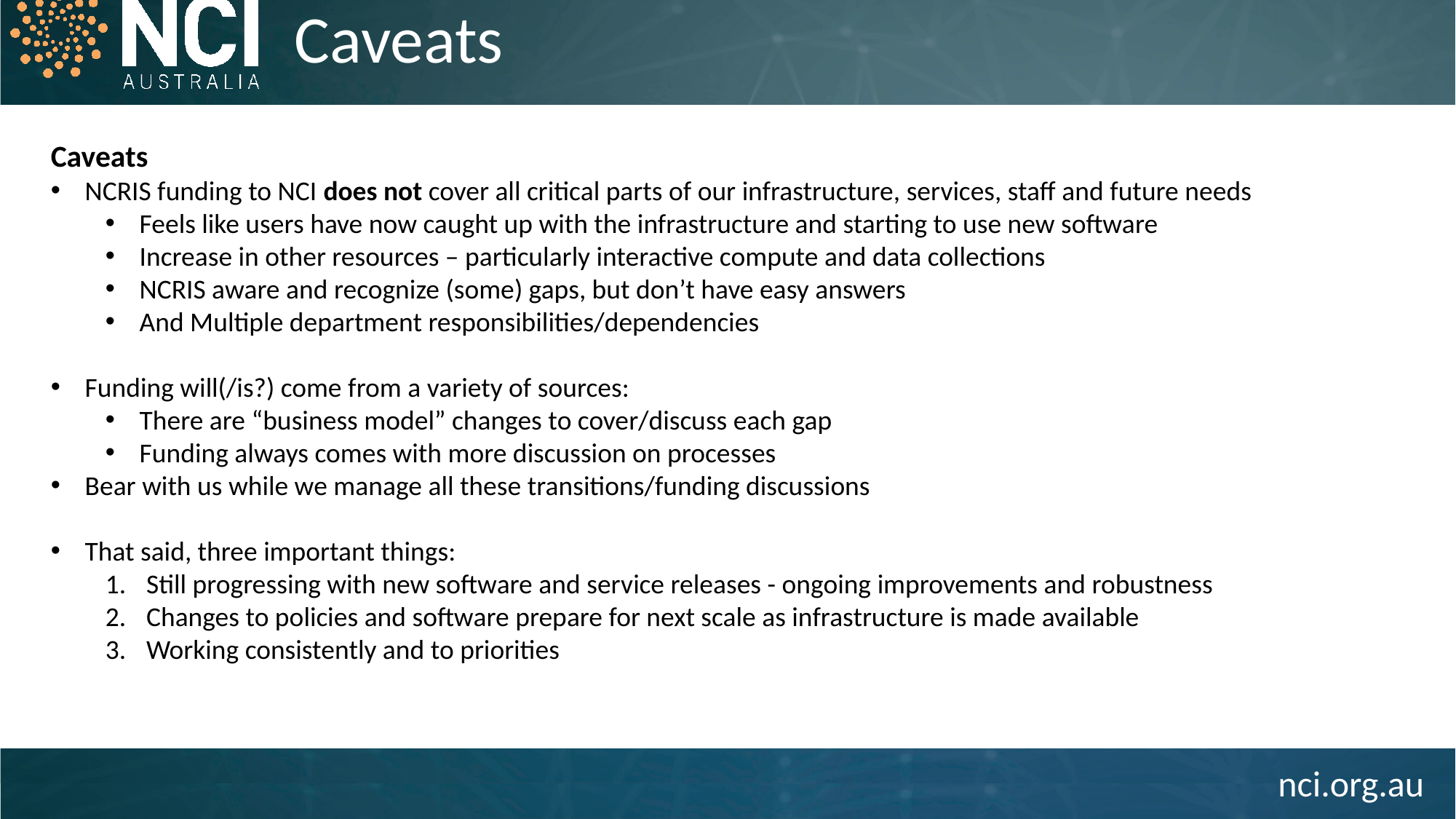

# Caveats
Caveats
NCRIS funding to NCI does not cover all critical parts of our infrastructure, services, staff and future needs
Feels like users have now caught up with the infrastructure and starting to use new software
Increase in other resources – particularly interactive compute and data collections
NCRIS aware and recognize (some) gaps, but don’t have easy answers
And Multiple department responsibilities/dependencies

Funding will(/is?) come from a variety of sources:
There are “business model” changes to cover/discuss each gap
Funding always comes with more discussion on processes
Bear with us while we manage all these transitions/funding discussions

That said, three important things:
Still progressing with new software and service releases - ongoing improvements and robustness
Changes to policies and software prepare for next scale as infrastructure is made available
Working consistently and to priorities